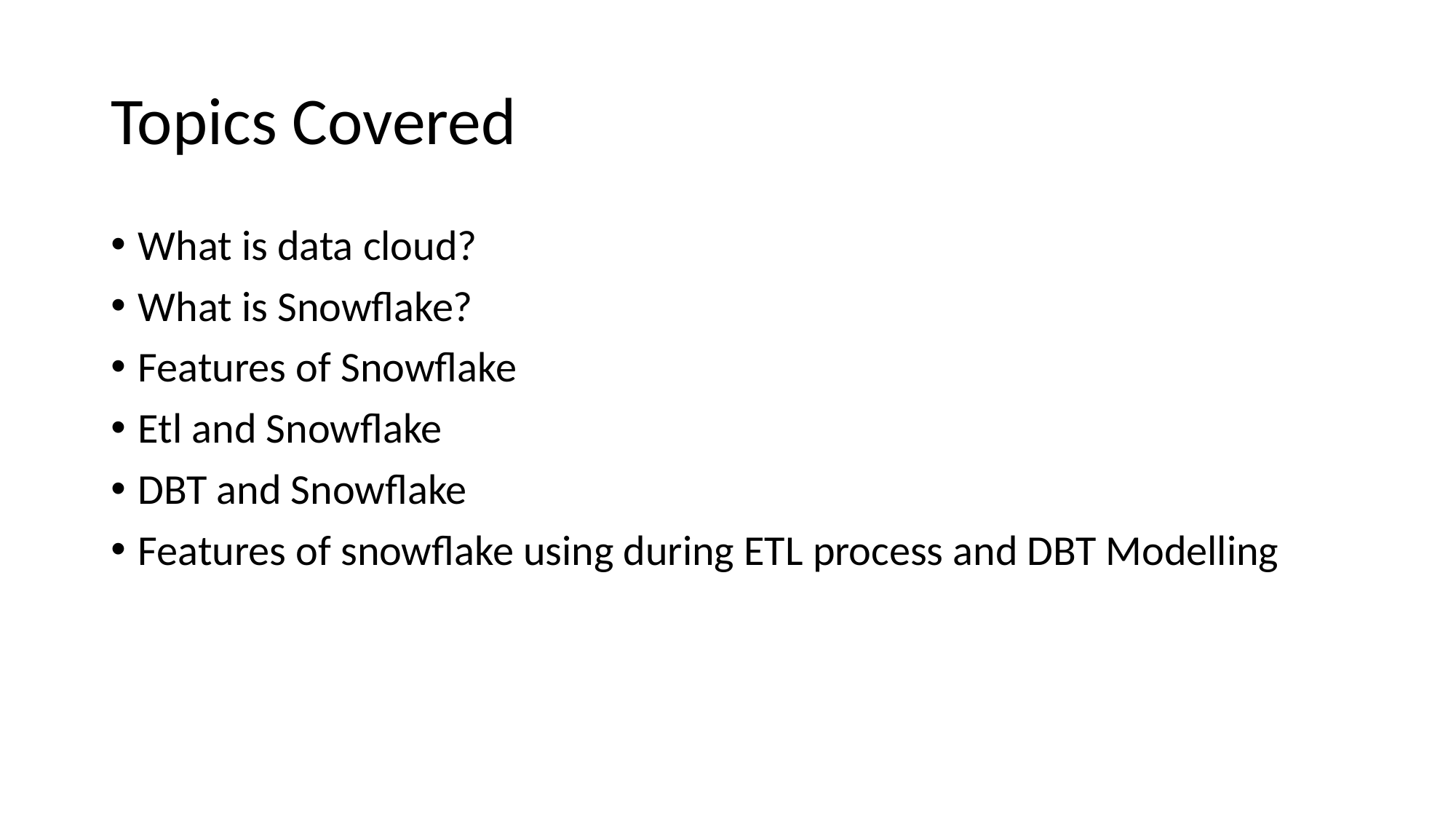

# Topics Covered
What is data cloud?
What is Snowflake?
Features of Snowflake
Etl and Snowflake
DBT and Snowflake
Features of snowflake using during ETL process and DBT Modelling